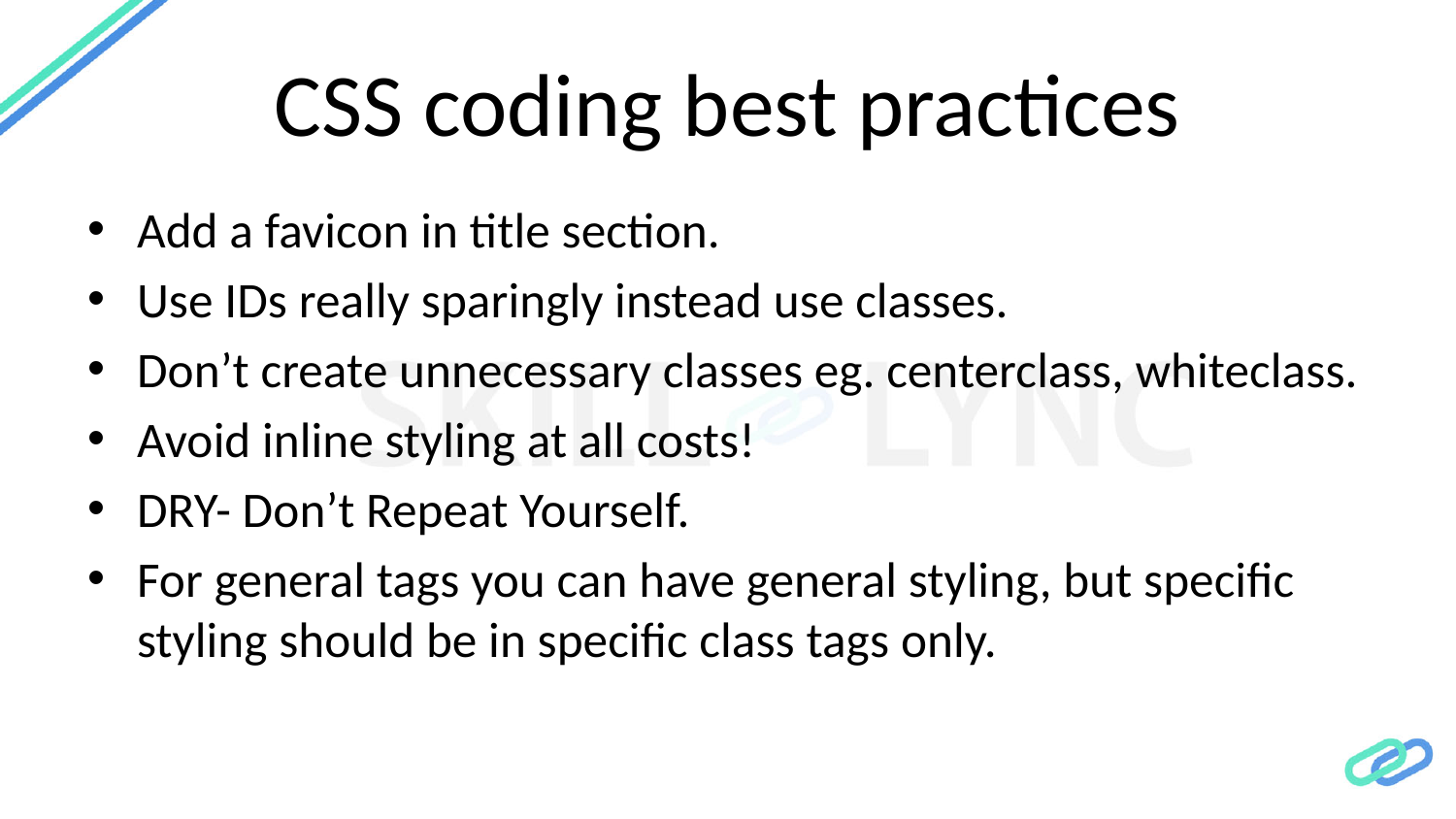

# CSS coding best practices
Add a favicon in title section.
Use IDs really sparingly instead use classes.
Don’t create unnecessary classes eg. centerclass, whiteclass.
Avoid inline styling at all costs!
DRY- Don’t Repeat Yourself.
For general tags you can have general styling, but specific styling should be in specific class tags only.